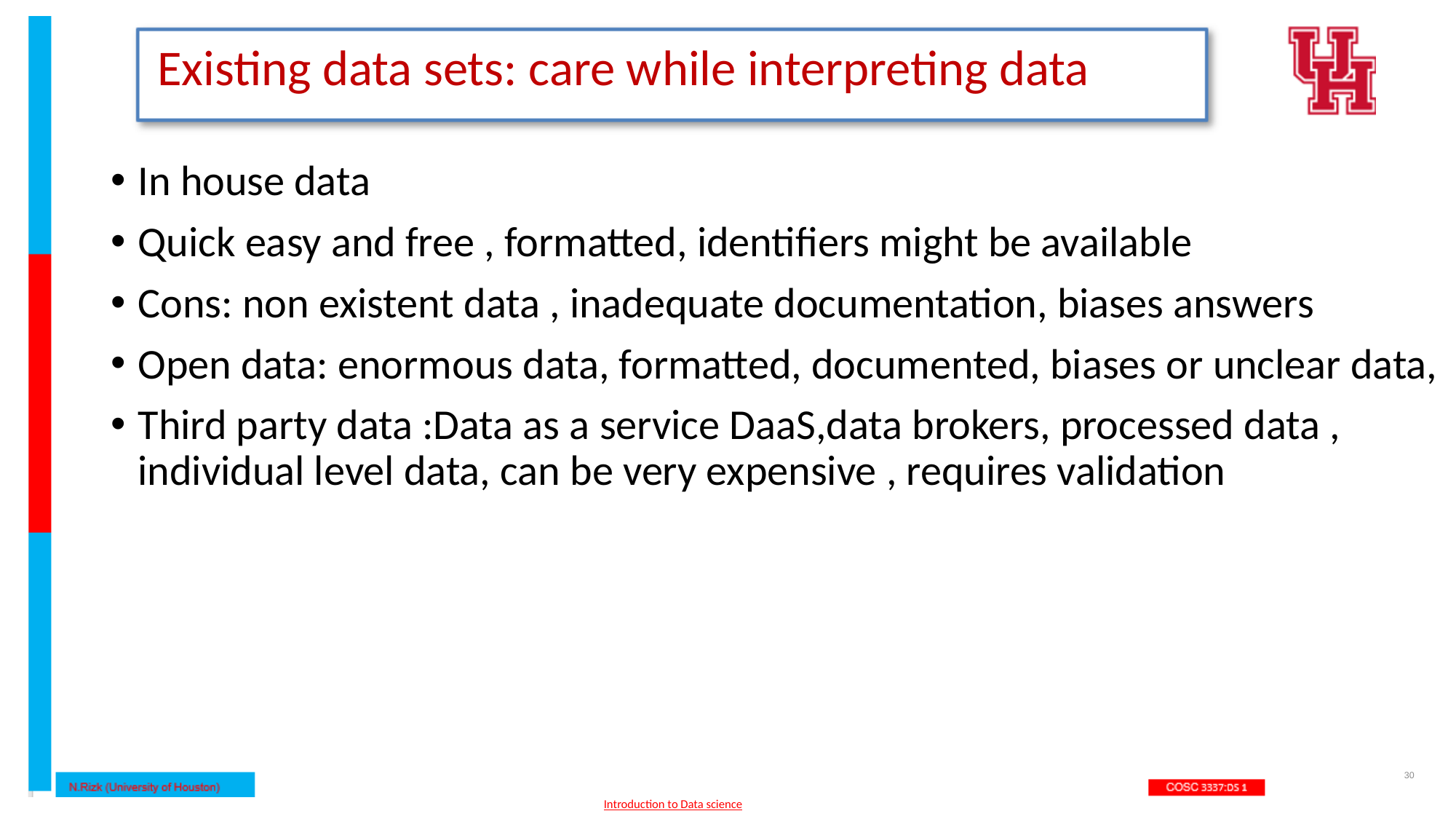

# Existing data sets: care while interpreting data
In house data
Quick easy and free , formatted, identifiers might be available
Cons: non existent data , inadequate documentation, biases answers
Open data: enormous data, formatted, documented, biases or unclear data,
Third party data :Data as a service DaaS,data brokers, processed data , individual level data, can be very expensive , requires validation
30
Introduction to Data science